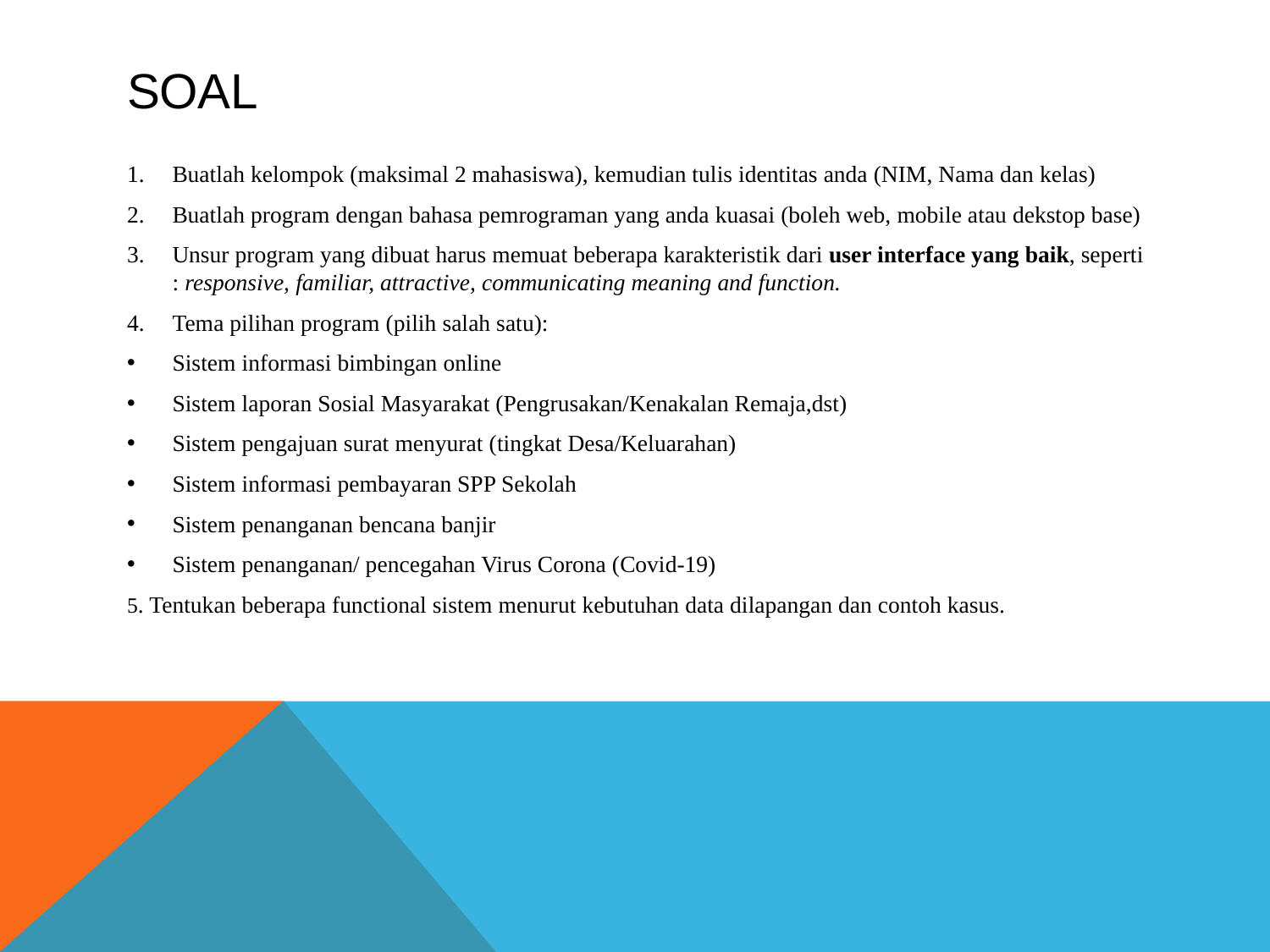

# Soal
Buatlah kelompok (maksimal 2 mahasiswa), kemudian tulis identitas anda (NIM, Nama dan kelas)
Buatlah program dengan bahasa pemrograman yang anda kuasai (boleh web, mobile atau dekstop base)
Unsur program yang dibuat harus memuat beberapa karakteristik dari user interface yang baik, seperti : responsive, familiar, attractive, communicating meaning and function.
Tema pilihan program (pilih salah satu):
Sistem informasi bimbingan online
Sistem laporan Sosial Masyarakat (Pengrusakan/Kenakalan Remaja,dst)
Sistem pengajuan surat menyurat (tingkat Desa/Keluarahan)
Sistem informasi pembayaran SPP Sekolah
Sistem penanganan bencana banjir
Sistem penanganan/ pencegahan Virus Corona (Covid-19)
5. Tentukan beberapa functional sistem menurut kebutuhan data dilapangan dan contoh kasus.